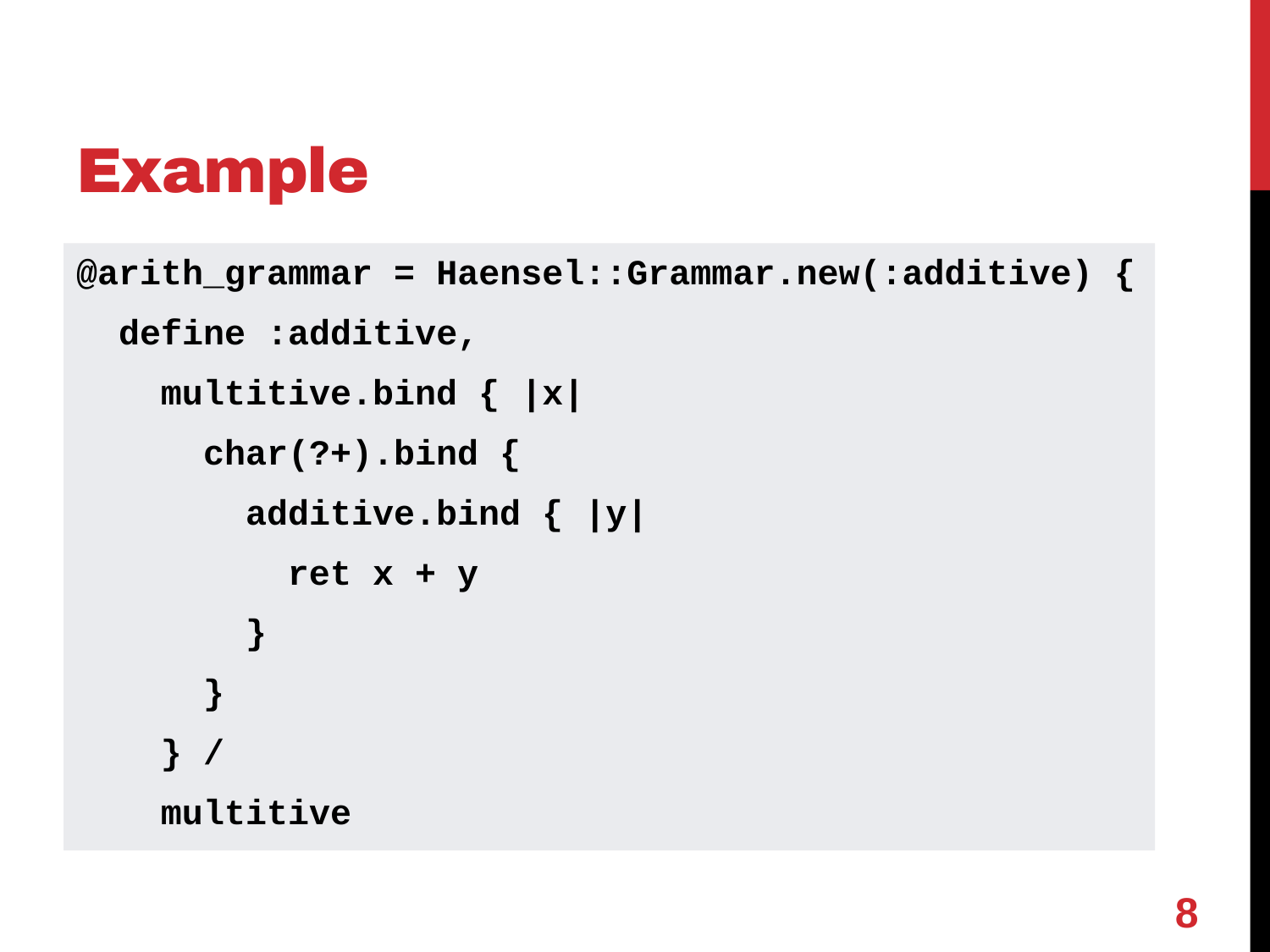

# Example
@arith_grammar = Haensel::Grammar.new(:additive) {
  define :additive,
    multitive.bind { |x|
      char(?+).bind {
        additive.bind { |y|
          ret x + y
        }
      }
    } /
    multitive
8